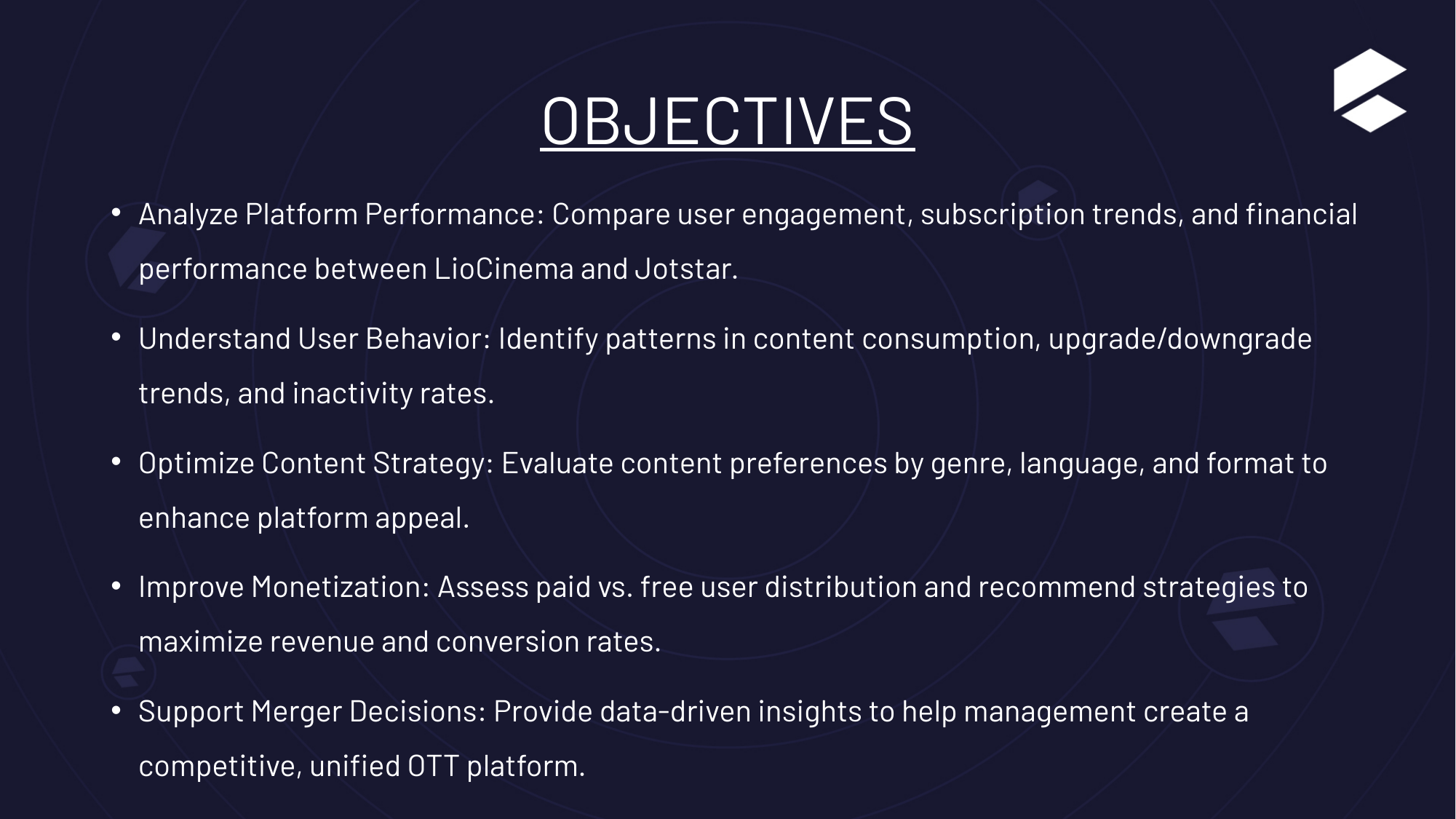

# OBJECTIVES
Analyze Platform Performance: Compare user engagement, subscription trends, and financial performance between LioCinema and Jotstar.
Understand User Behavior: Identify patterns in content consumption, upgrade/downgrade trends, and inactivity rates.
Optimize Content Strategy: Evaluate content preferences by genre, language, and format to enhance platform appeal.
Improve Monetization: Assess paid vs. free user distribution and recommend strategies to maximize revenue and conversion rates.
Support Merger Decisions: Provide data-driven insights to help management create a competitive, unified OTT platform.